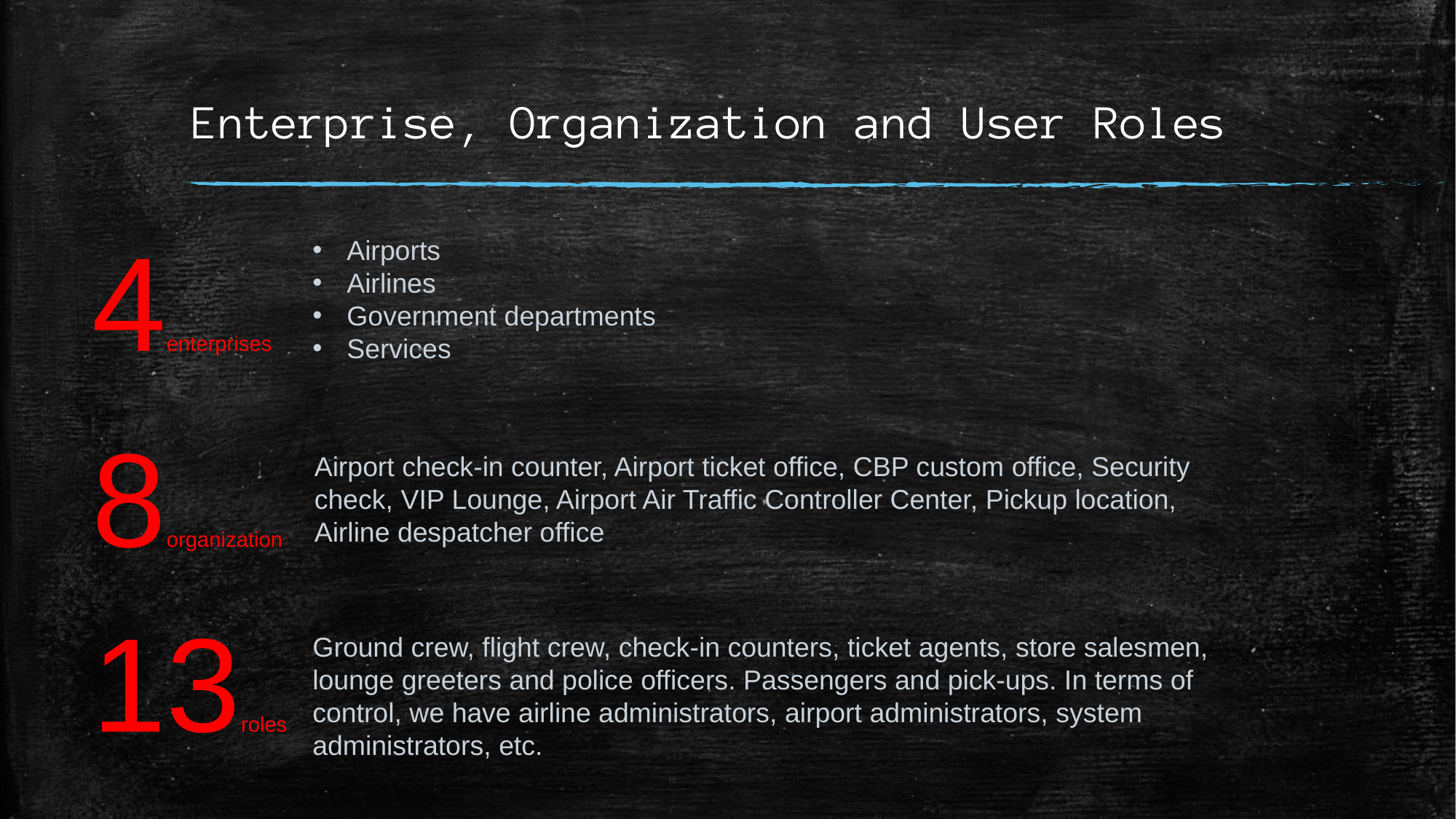

# Enterprise, Organization and User Roles
4enterprises
Airports
Airlines
Government departments
Services
8organization
Airport check-in counter, Airport ticket office, CBP custom office, Security check, VIP Lounge, Airport Air Traffic Controller Center, Pickup location, Airline despatcher office
13roles
Ground crew, flight crew, check-in counters, ticket agents, store salesmen, lounge greeters and police officers. Passengers and pick-ups. In terms of control, we have airline administrators, airport administrators, system administrators, etc.